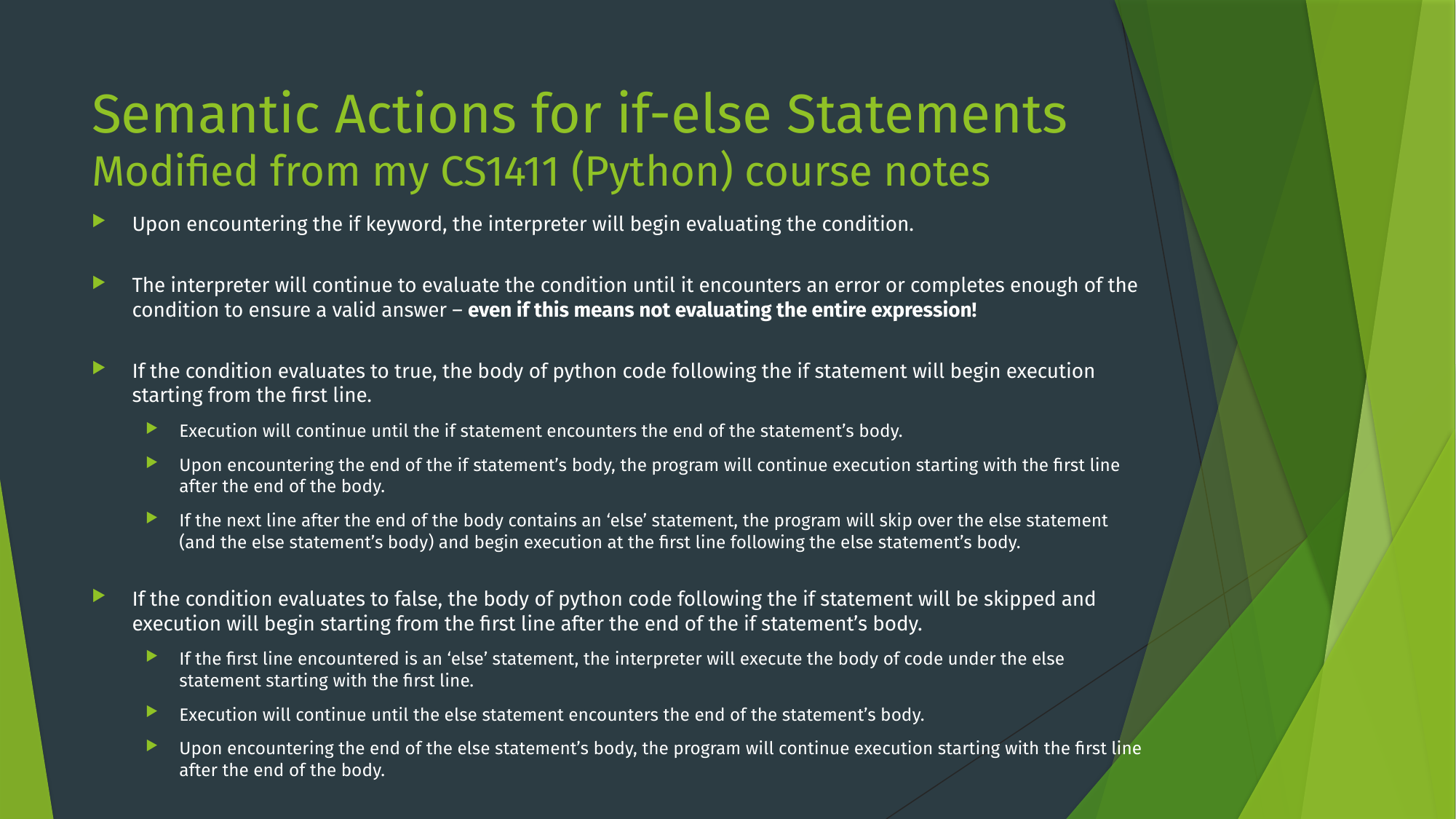

# Semantic Actions for if-else Statements Modified from my CS1411 (Python) course notes
Upon encountering the if keyword, the interpreter will begin evaluating the condition.
The interpreter will continue to evaluate the condition until it encounters an error or completes enough of the condition to ensure a valid answer – even if this means not evaluating the entire expression!
If the condition evaluates to true, the body of python code following the if statement will begin execution starting from the first line.
Execution will continue until the if statement encounters the end of the statement’s body.
Upon encountering the end of the if statement’s body, the program will continue execution starting with the first line after the end of the body.
If the next line after the end of the body contains an ‘else’ statement, the program will skip over the else statement (and the else statement’s body) and begin execution at the first line following the else statement’s body.
If the condition evaluates to false, the body of python code following the if statement will be skipped and execution will begin starting from the first line after the end of the if statement’s body.
If the first line encountered is an ‘else’ statement, the interpreter will execute the body of code under the else statement starting with the first line.
Execution will continue until the else statement encounters the end of the statement’s body.
Upon encountering the end of the else statement’s body, the program will continue execution starting with the first line after the end of the body.